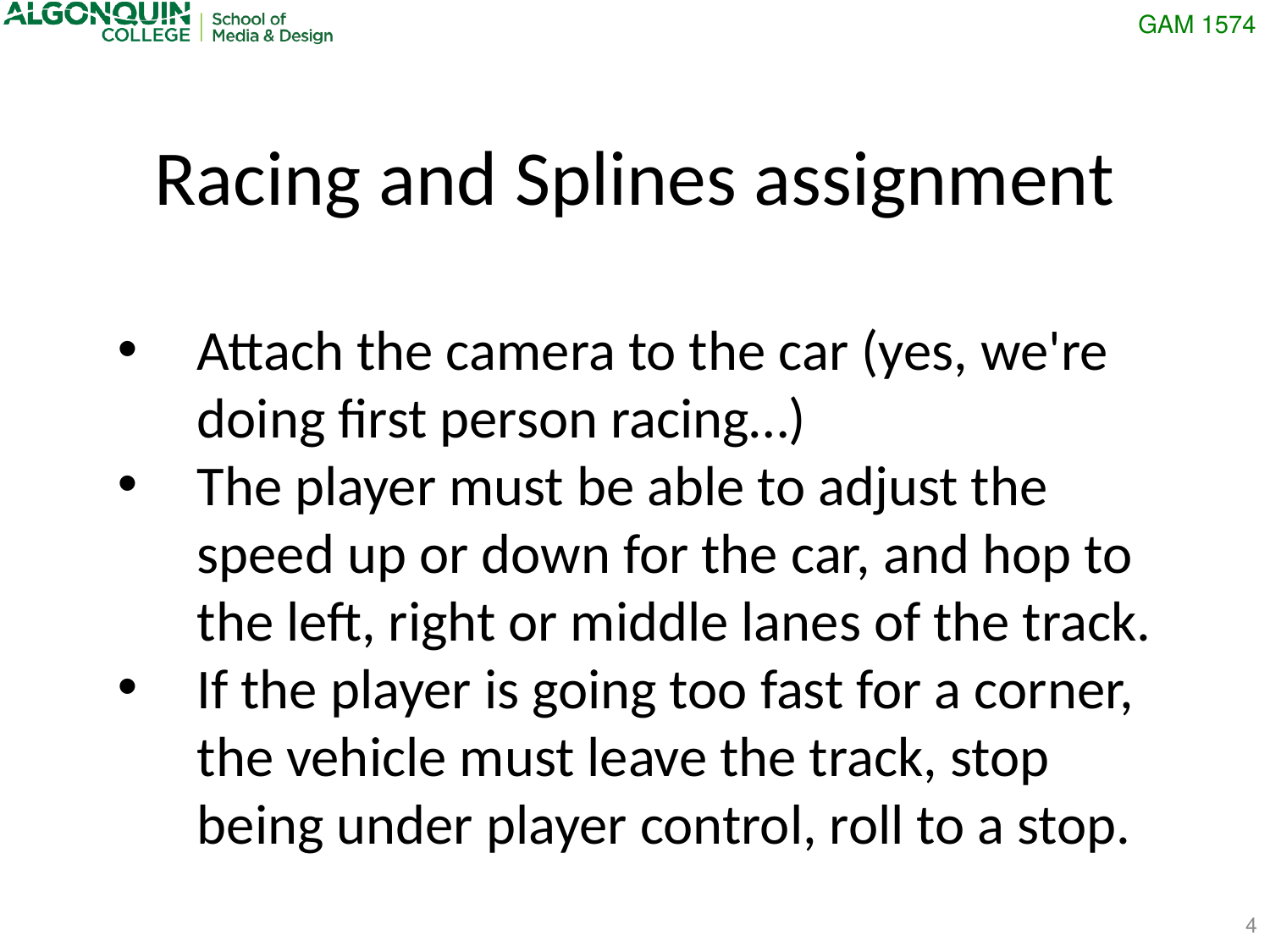

Racing and Splines assignment

Attach the camera to the car (yes, we're doing first person racing…)
The player must be able to adjust the speed up or down for the car, and hop to the left, right or middle lanes of the track.
If the player is going too fast for a corner, the vehicle must leave the track, stop being under player control, roll to a stop.
4